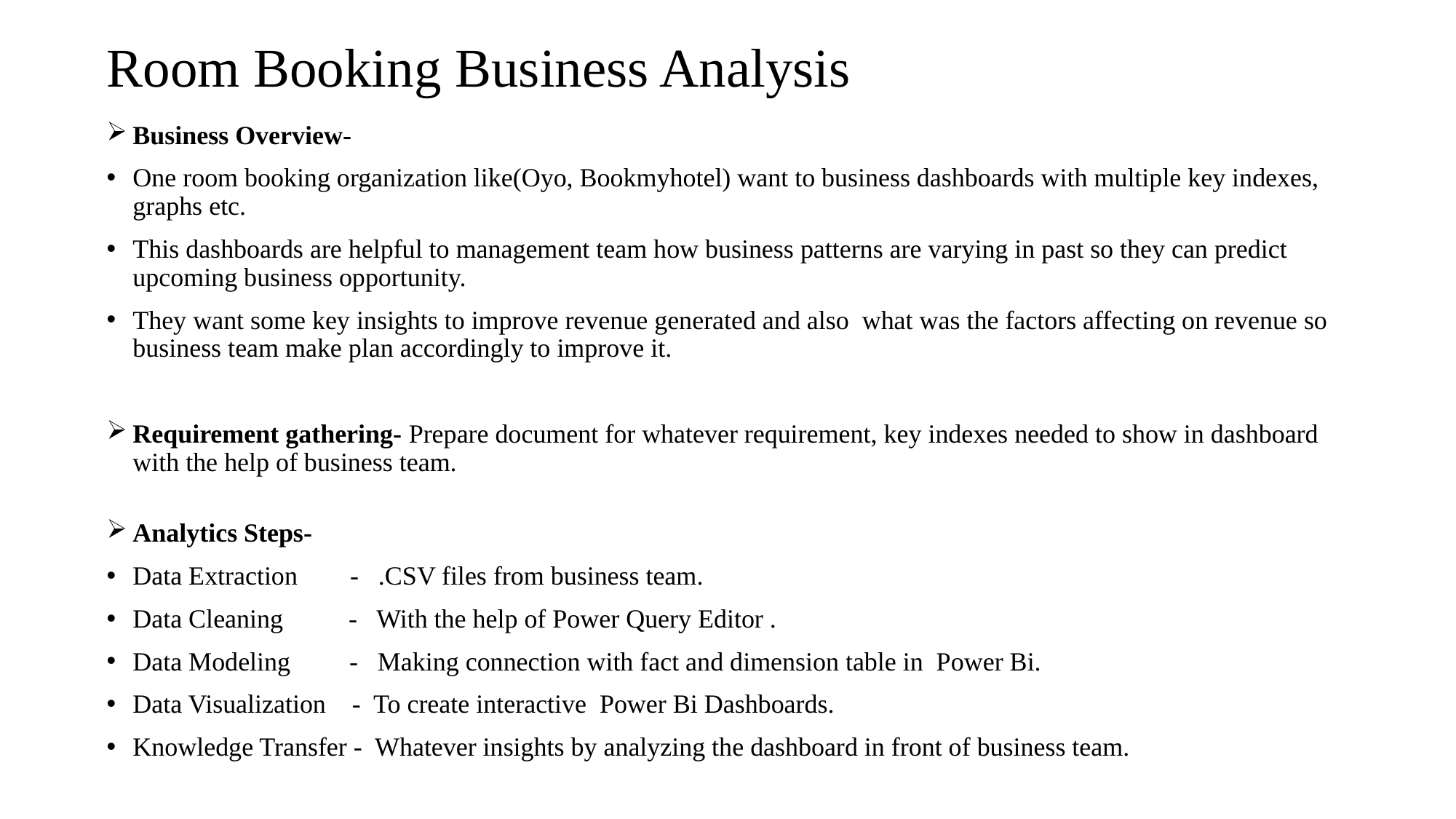

# Room Booking Business Analysis

Business Overview-
One room booking organization like(Oyo, Bookmyhotel) want to business dashboards with multiple key indexes, graphs etc.
This dashboards are helpful to management team how business patterns are varying in past so they can predict upcoming business opportunity.
They want some key insights to improve revenue generated and also  what was the factors affecting on revenue so business team make plan accordingly to improve it.

Requirement gathering- Prepare document for whatever requirement, key indexes needed to show in dashboard with the help of business team.
Analytics Steps-
Data Extraction        -   .CSV files from business team.
Data Cleaning          -   With the help of Power Query Editor .
Data Modeling         -   Making connection with fact and dimension table in  Power Bi.
Data Visualization    -  To create interactive  Power Bi Dashboards.
Knowledge Transfer -  Whatever insights by analyzing the dashboard in front of business team.